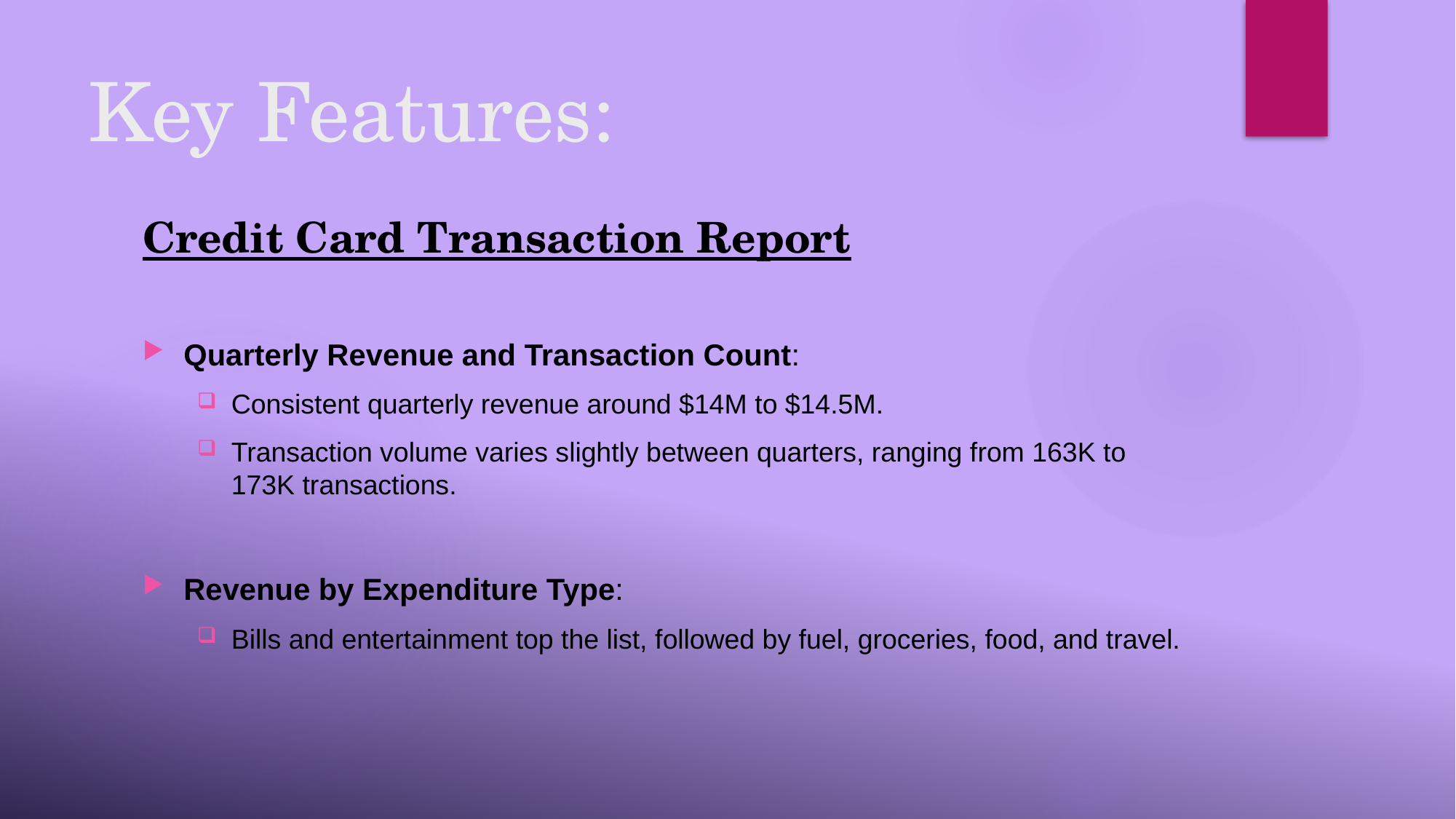

# Key Features:
Credit Card Transaction Report

Quarterly Revenue and Transaction Count:
Consistent quarterly revenue around $14M to $14.5M.
Transaction volume varies slightly between quarters, ranging from 163K to 173K transactions.

Revenue by Expenditure Type:
Bills and entertainment top the list, followed by fuel, groceries, food, and travel.